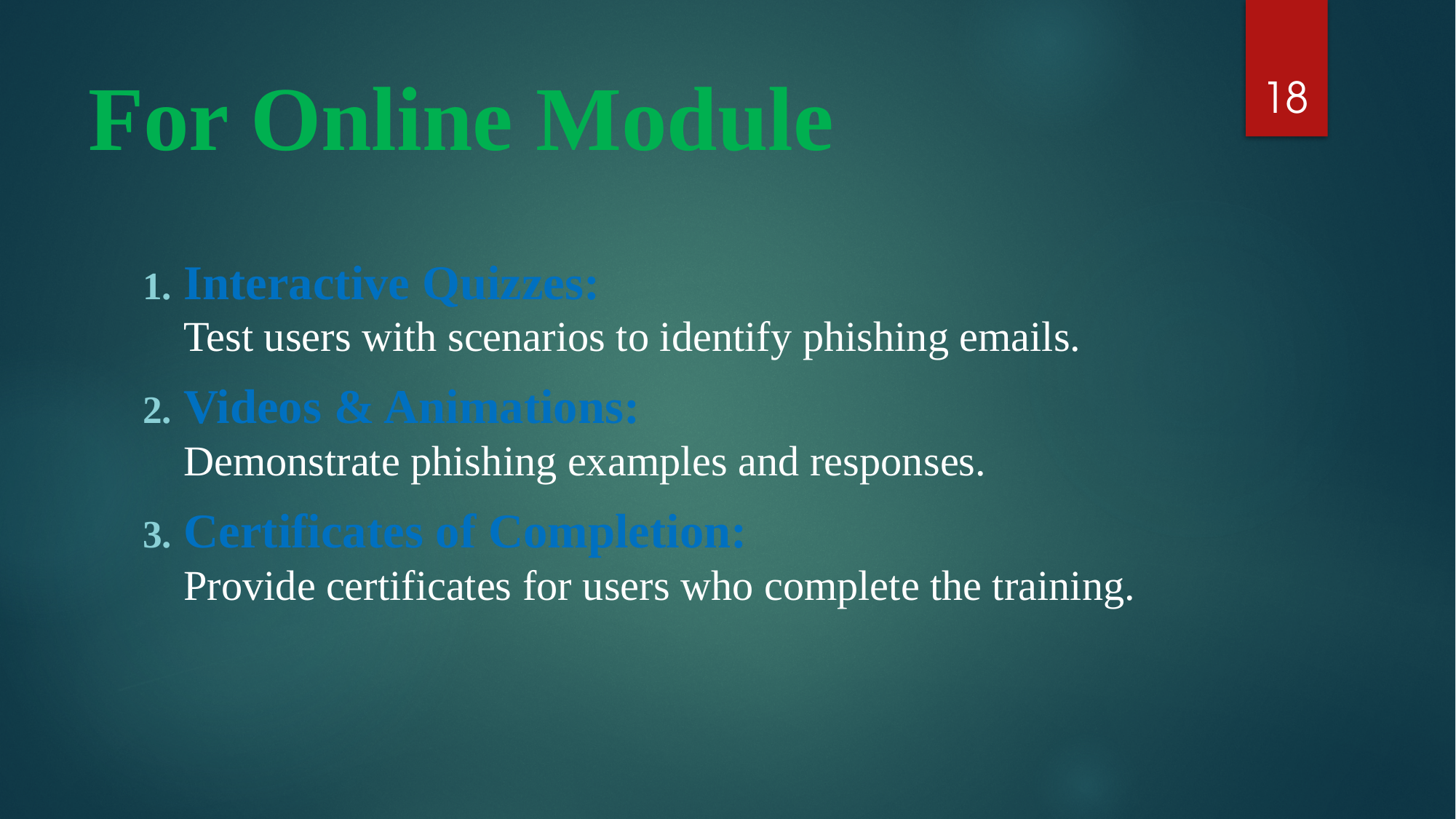

18
# For Online Module
Interactive Quizzes:
Test users with scenarios to identify phishing emails.
Videos & Animations:
Demonstrate phishing examples and responses.
Certificates of Completion:
Provide certificates for users who complete the training.